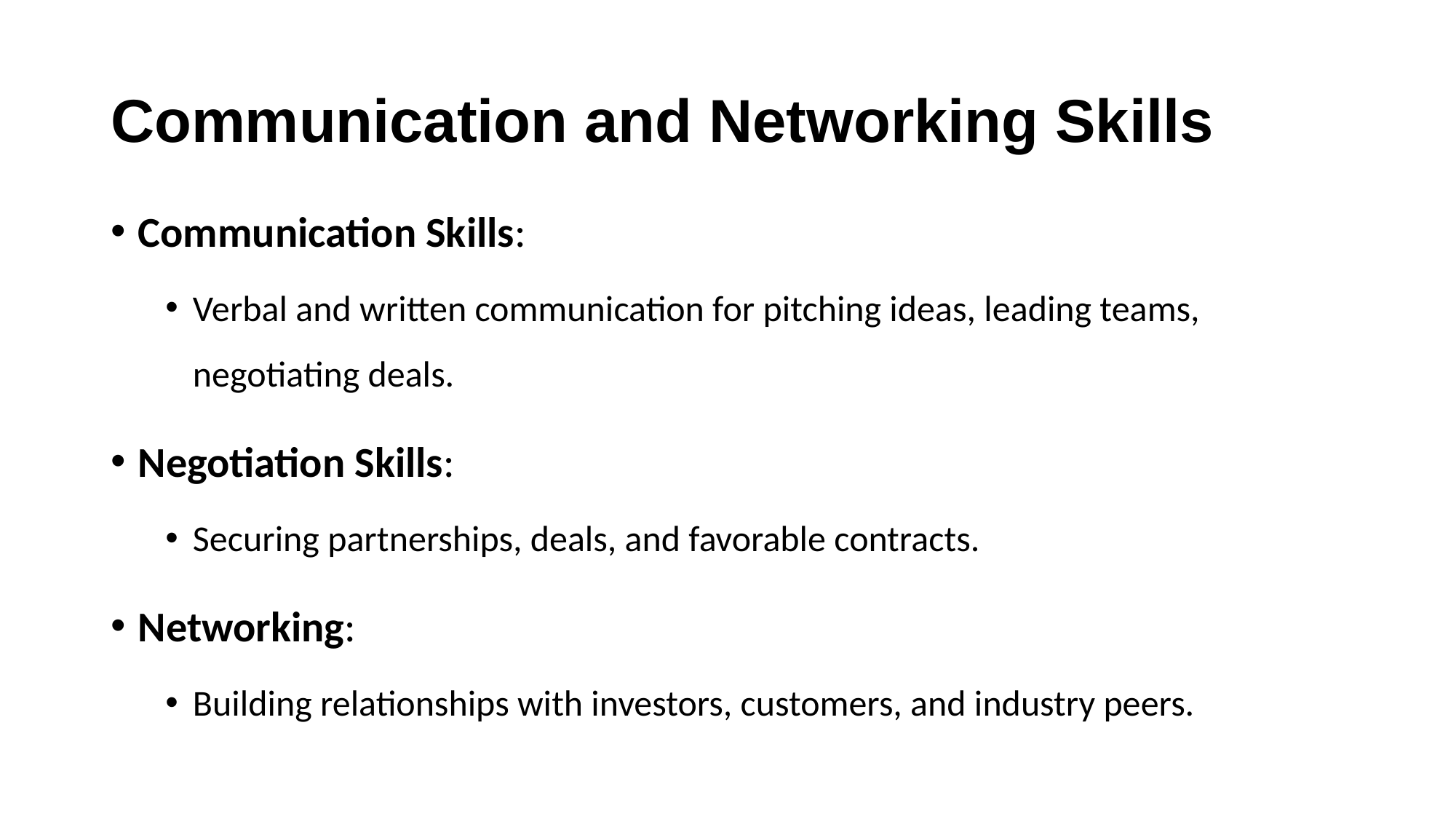

# Communication and Networking Skills
Communication Skills:
Verbal and written communication for pitching ideas, leading teams, negotiating deals.
Negotiation Skills:
Securing partnerships, deals, and favorable contracts.
Networking:
Building relationships with investors, customers, and industry peers.